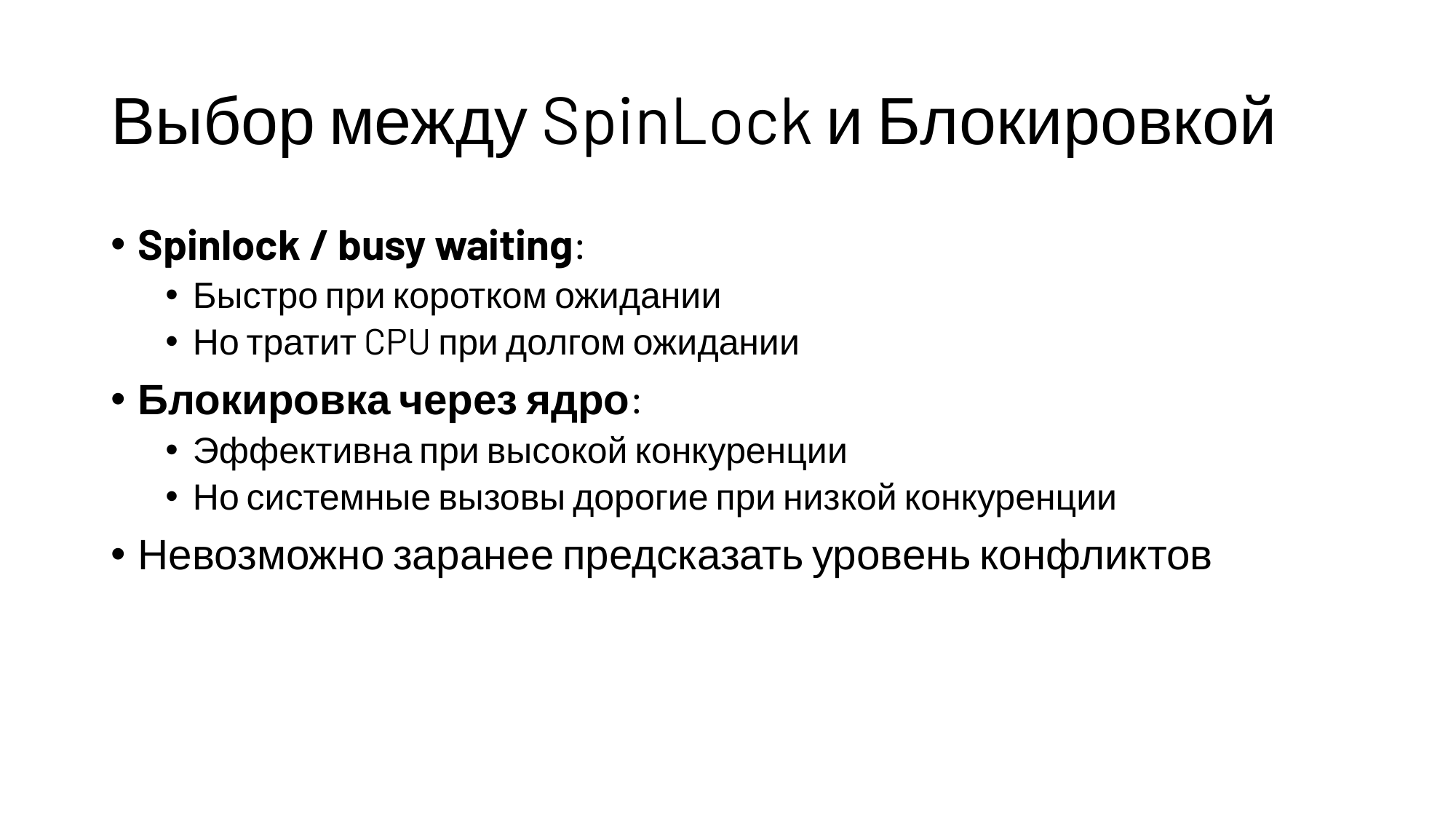

# Выбор между SpinLock и Блокировкой
Spinlock / busy waiting:
Быстро при коротком ожидании
Но тратит CPU при долгом ожидании
Блокировка через ядро:
Эффективна при высокой конкуренции
Но системные вызовы дорогие при низкой конкуренции
Невозможно заранее предсказать уровень конфликтов